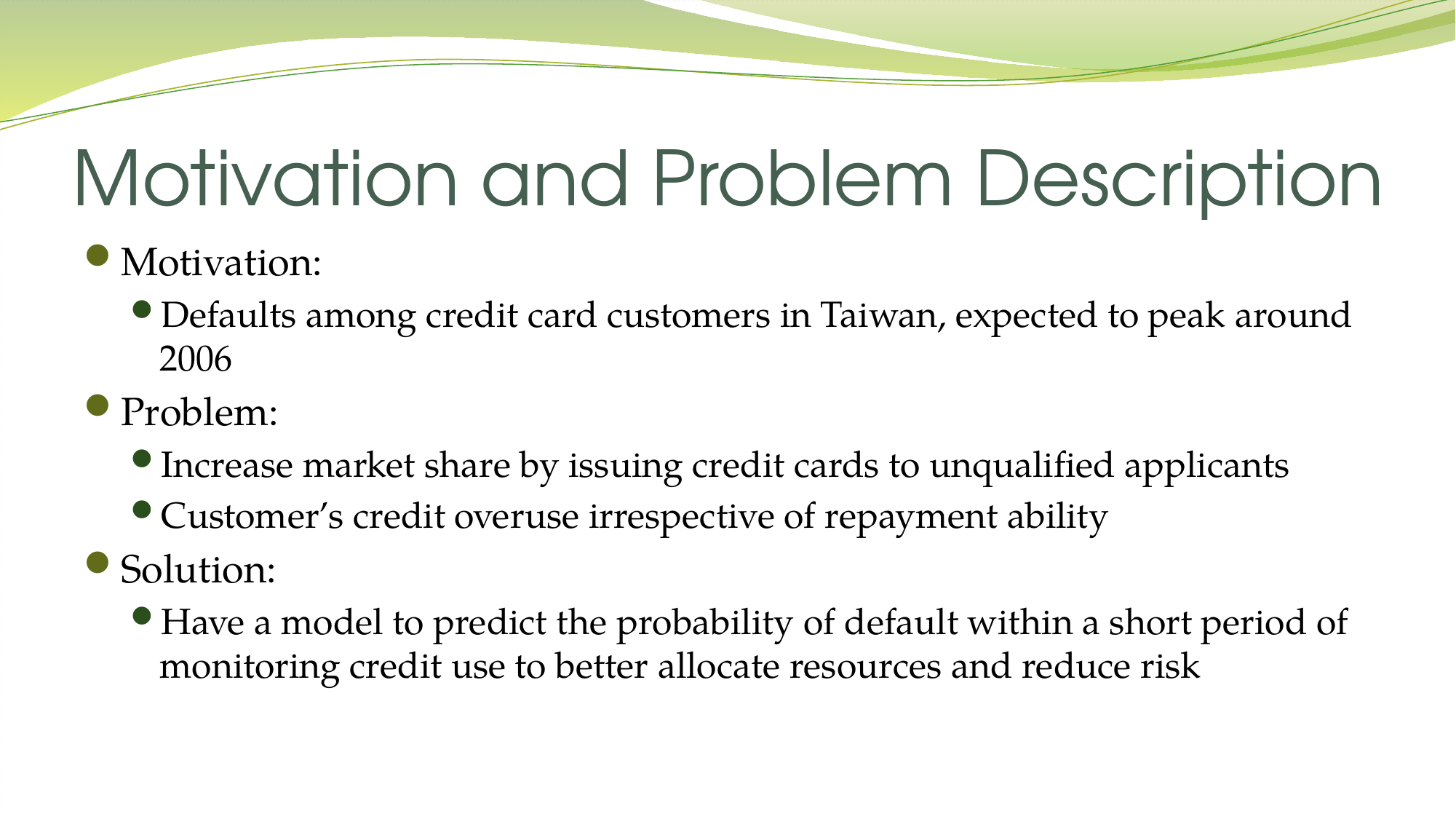

# Motivation and Problem Description
Motivation:
Defaults among credit card customers in Taiwan, expected to peak around 2006
Problem:
Increase market share by issuing credit cards to unqualified applicants
Customer’s credit overuse irrespective of repayment ability
Solution:
Have a model to predict the probability of default within a short period of monitoring credit use to better allocate resources and reduce risk